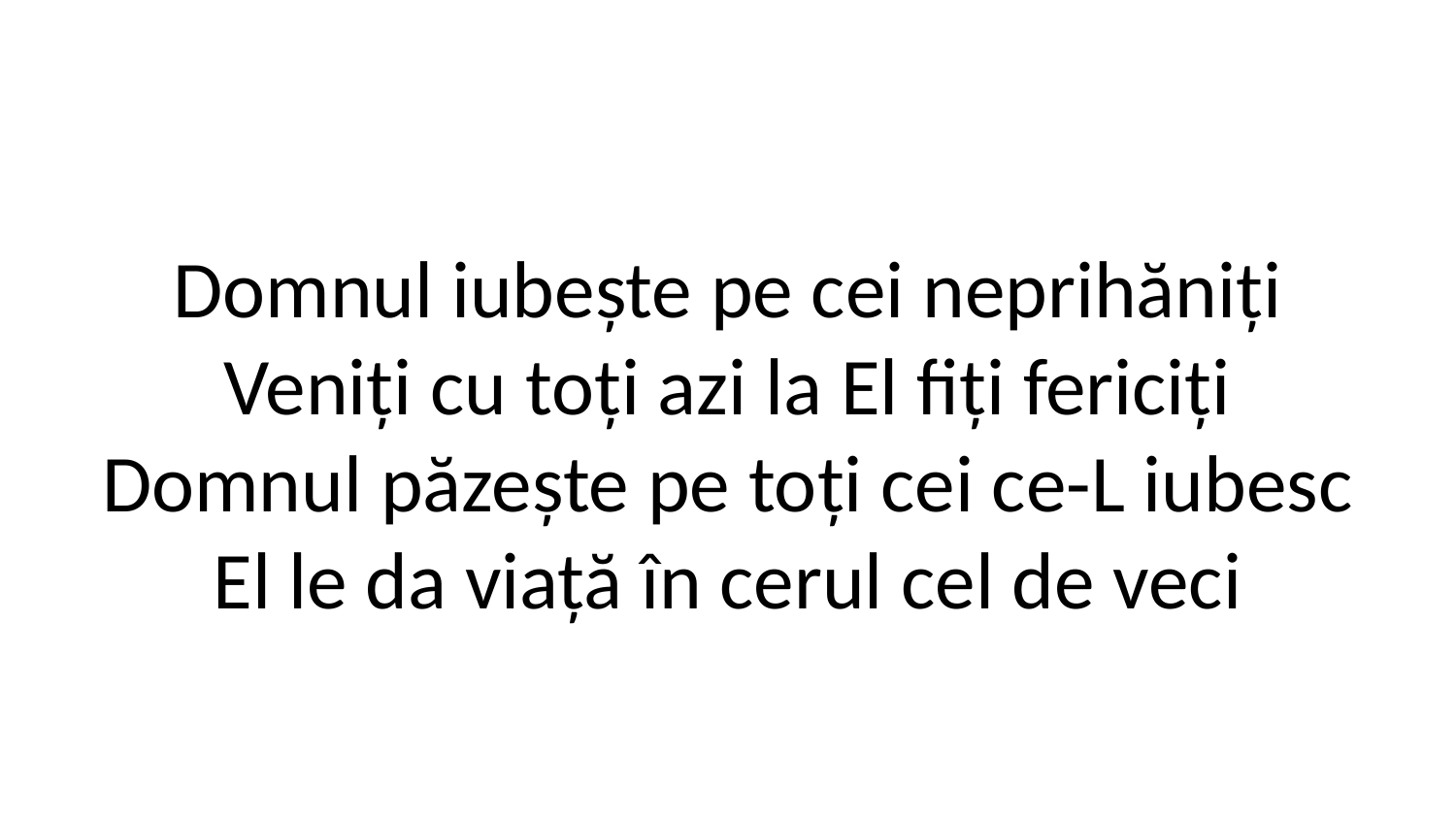

Domnul iubește pe cei neprihăniți
Veniți cu toți azi la El fiți fericiți
Domnul păzește pe toți cei ce-L iubesc
El le da viață în cerul cel de veci